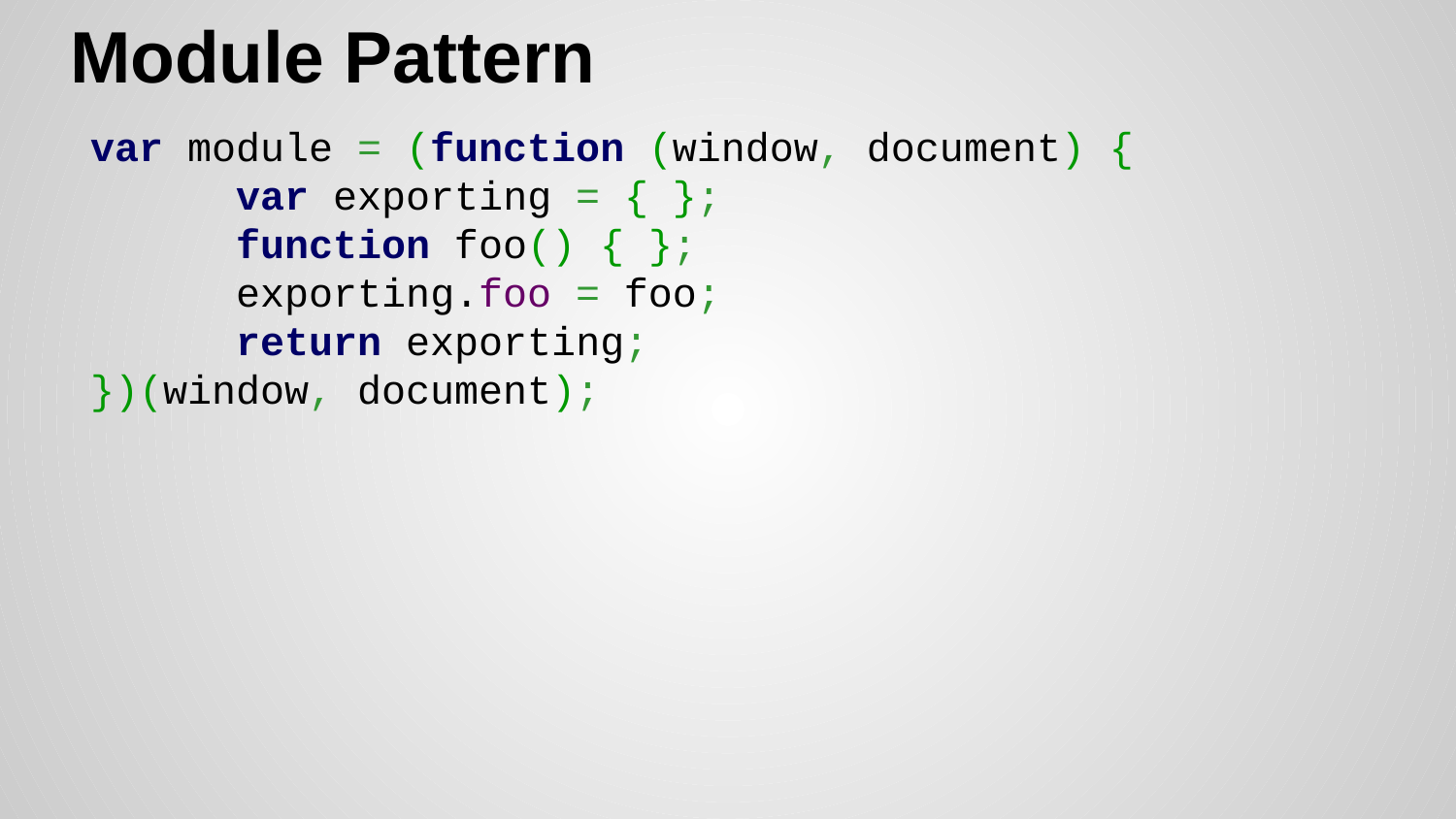

# Module Pattern
var module = (function (window, document) {
 	var exporting = { };
	function foo() { };
	exporting.foo = foo;
	return exporting;
})(window, document);